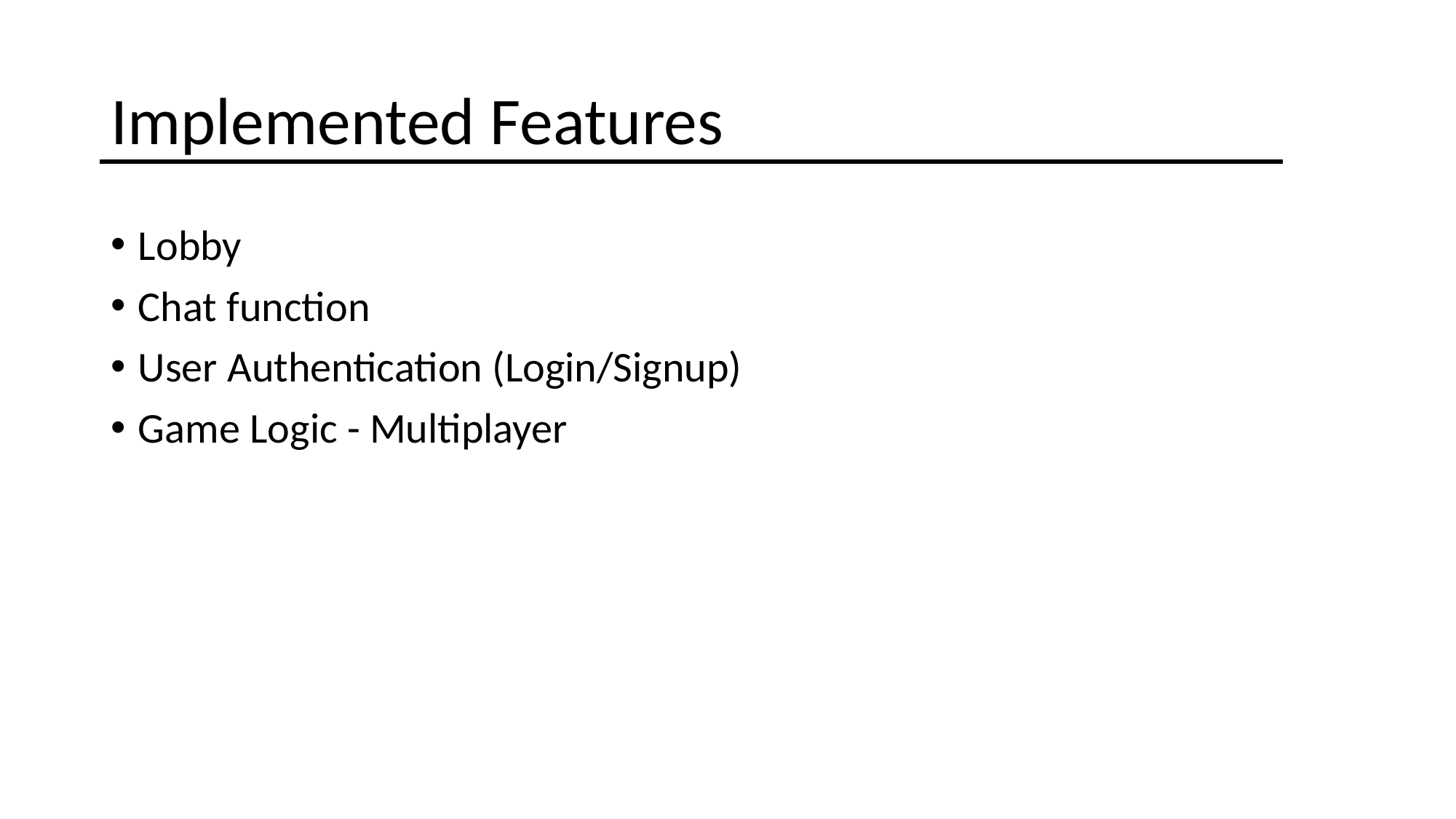

# Implemented Features
Lobby
Chat function
User Authentication (Login/Signup)
Game Logic - Multiplayer